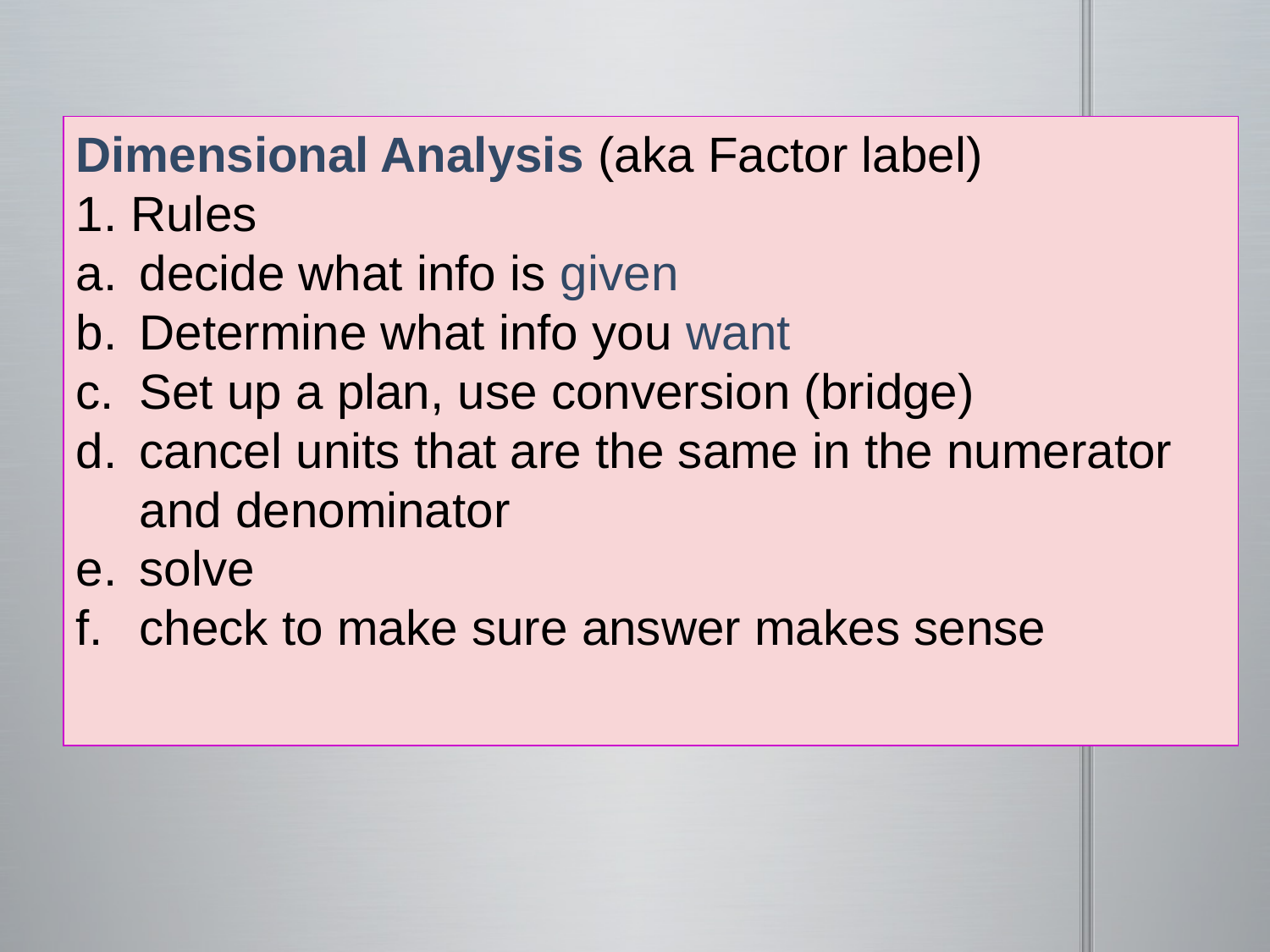

Dimensional Analysis (aka Factor label)
1. Rules
decide what info is given
Determine what info you want
Set up a plan, use conversion (bridge)
cancel units that are the same in the numerator and denominator
solve
check to make sure answer makes sense